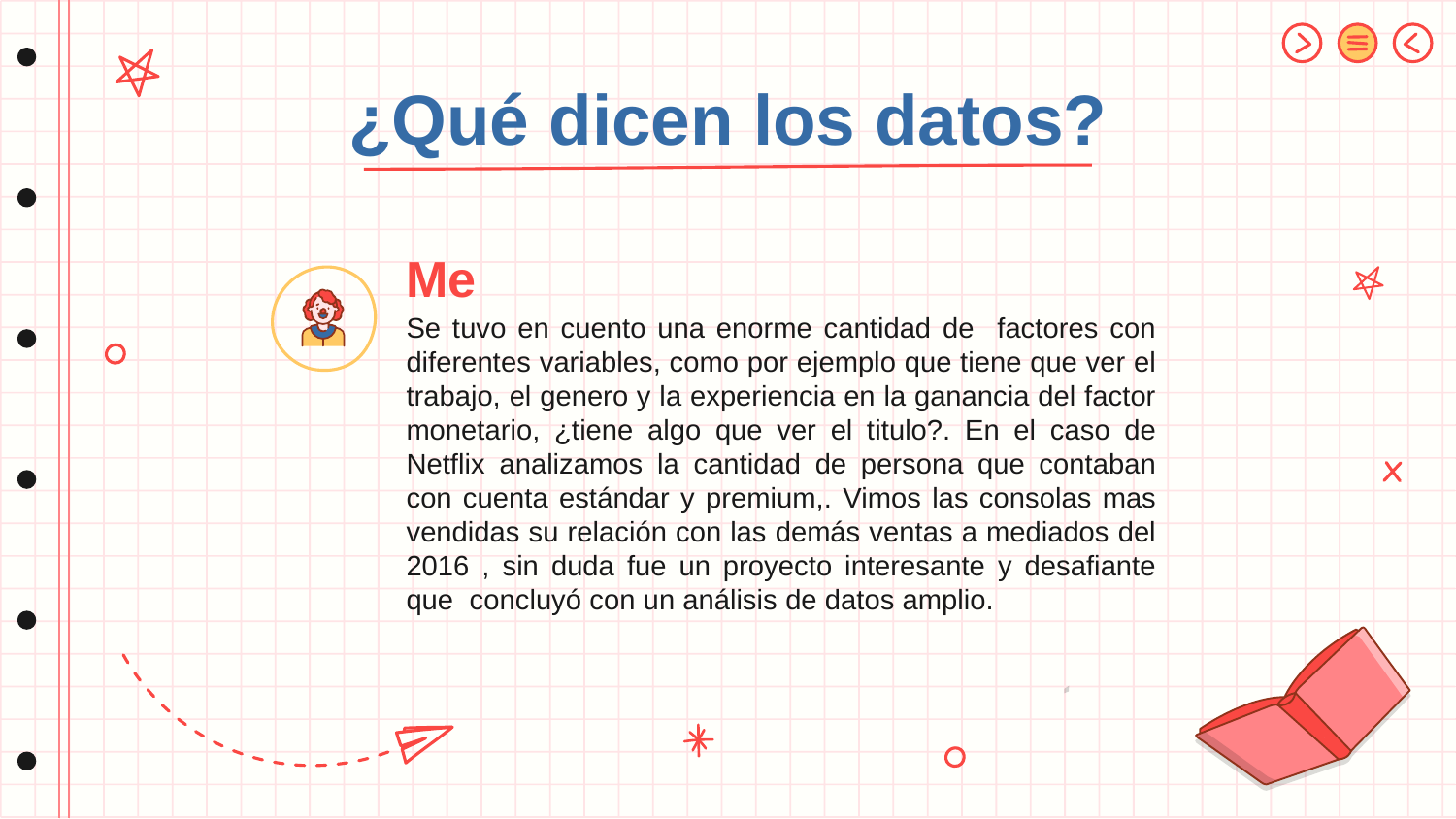

¿Qué dicen los datos?

# Me

Se tuvo en cuento una enorme cantidad de  factores con diferentes variables, como por ejemplo que tiene que ver el trabajo, el genero y la experiencia en la ganancia del factor monetario, ¿tiene algo que ver el titulo?. En el caso de Netflix analizamos la cantidad de persona que contaban con cuenta estándar y premium,. Vimos las consolas mas vendidas su relación con las demás ventas a mediados del 2016 , sin duda fue un proyecto interesante y desafiante que  concluyó con un análisis de datos amplio.